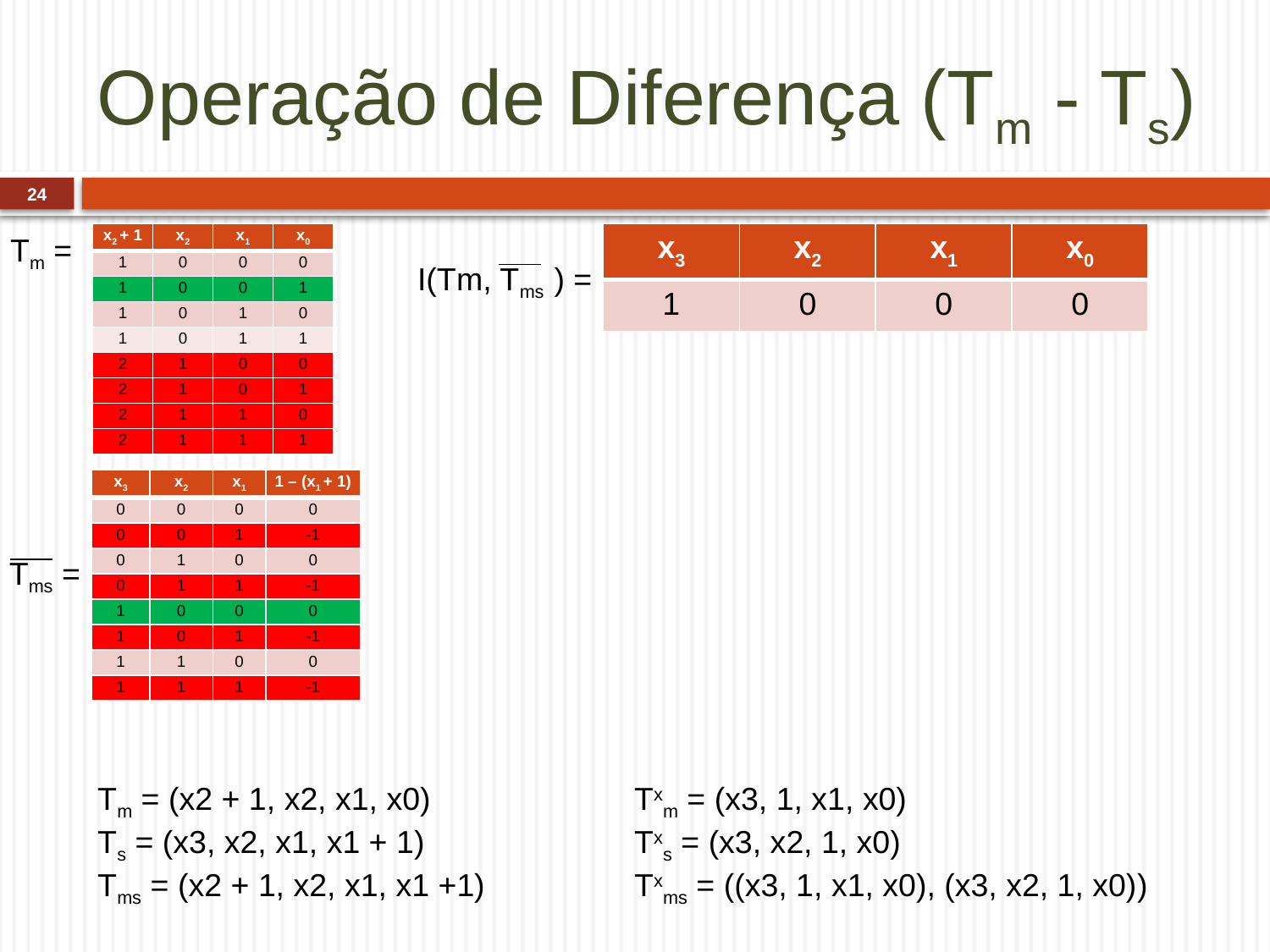

# Operação de Diferença (Tm - Ts)
24
Tm =
| x2 + 1 | x2 | x1 | x0 |
| --- | --- | --- | --- |
| 1 | 0 | 0 | 0 |
| 1 | 0 | 0 | 1 |
| 1 | 0 | 1 | 0 |
| 1 | 0 | 1 | 1 |
| 2 | 1 | 0 | 0 |
| 2 | 1 | 0 | 1 |
| 2 | 1 | 1 | 0 |
| 2 | 1 | 1 | 1 |
| x3 | x2 | x1 | x0 |
| --- | --- | --- | --- |
| 1 | 0 | 0 | 0 |
I(Tm, Tms  ) =
| x3 | x2 | x1 | 1 – (x1 + 1) |
| --- | --- | --- | --- |
| 0 | 0 | 0 | 0 |
| 0 | 0 | 1 | -1 |
| 0 | 1 | 0 | 0 |
| 0 | 1 | 1 | -1 |
| 1 | 0 | 0 | 0 |
| 1 | 0 | 1 | -1 |
| 1 | 1 | 0 | 0 |
| 1 | 1 | 1 | -1 |
Tms =
Txm = (x3, 1, x1, x0)
Txs = (x3, x2, 1, x0)
Txms = ((x3, 1, x1, x0), (x3, x2, 1, x0))
Tm = (x2 + 1, x2, x1, x0)
Ts = (x3, x2, x1, x1 + 1)
Tms = (x2 + 1, x2, x1, x1 +1)